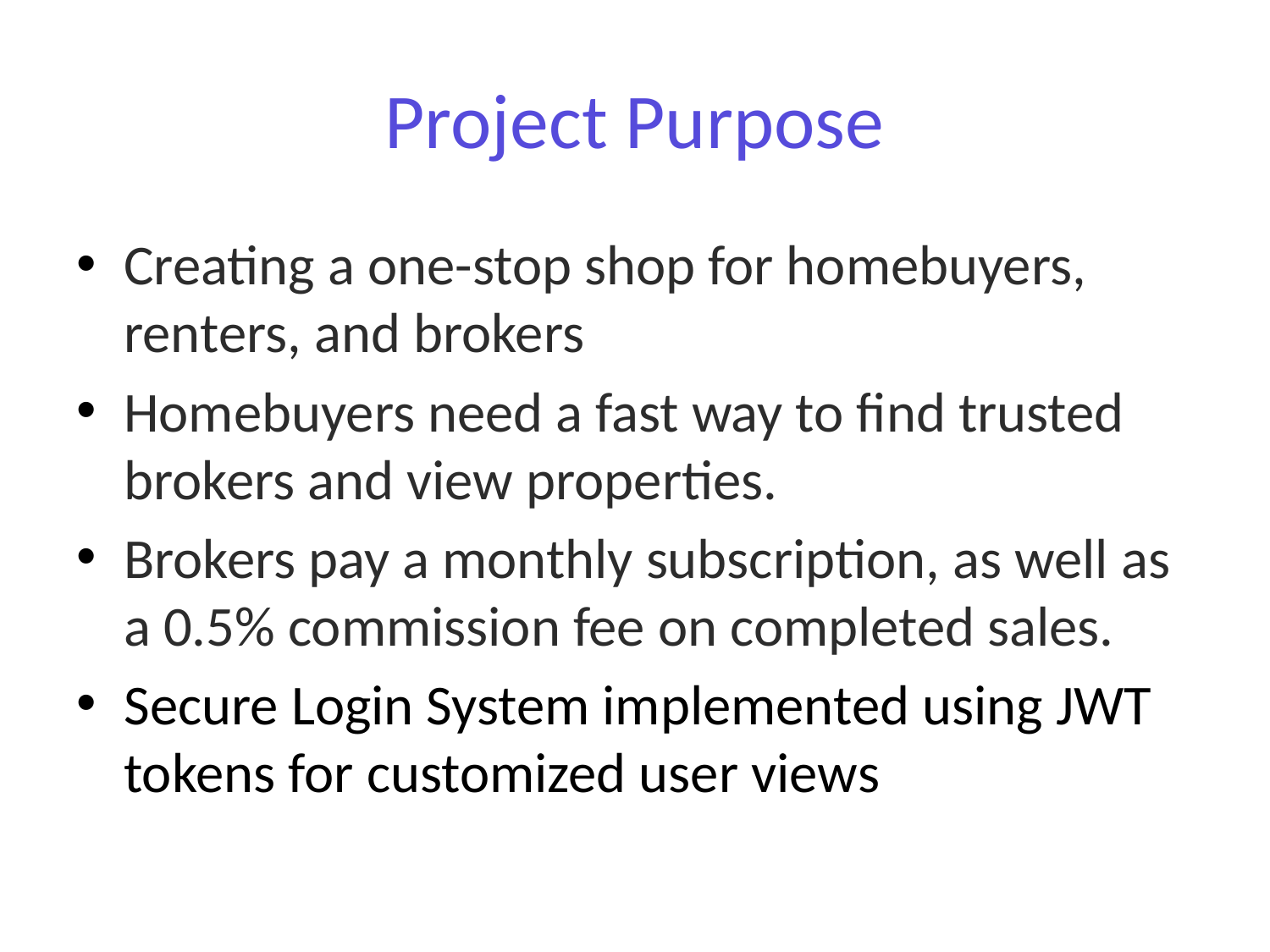

# Project Purpose
Creating a one-stop shop for homebuyers, renters, and brokers
Homebuyers need a fast way to find trusted brokers and view properties.
Brokers pay a monthly subscription, as well as a 0.5% commission fee on completed sales.
Secure Login System implemented using JWT tokens for customized user views